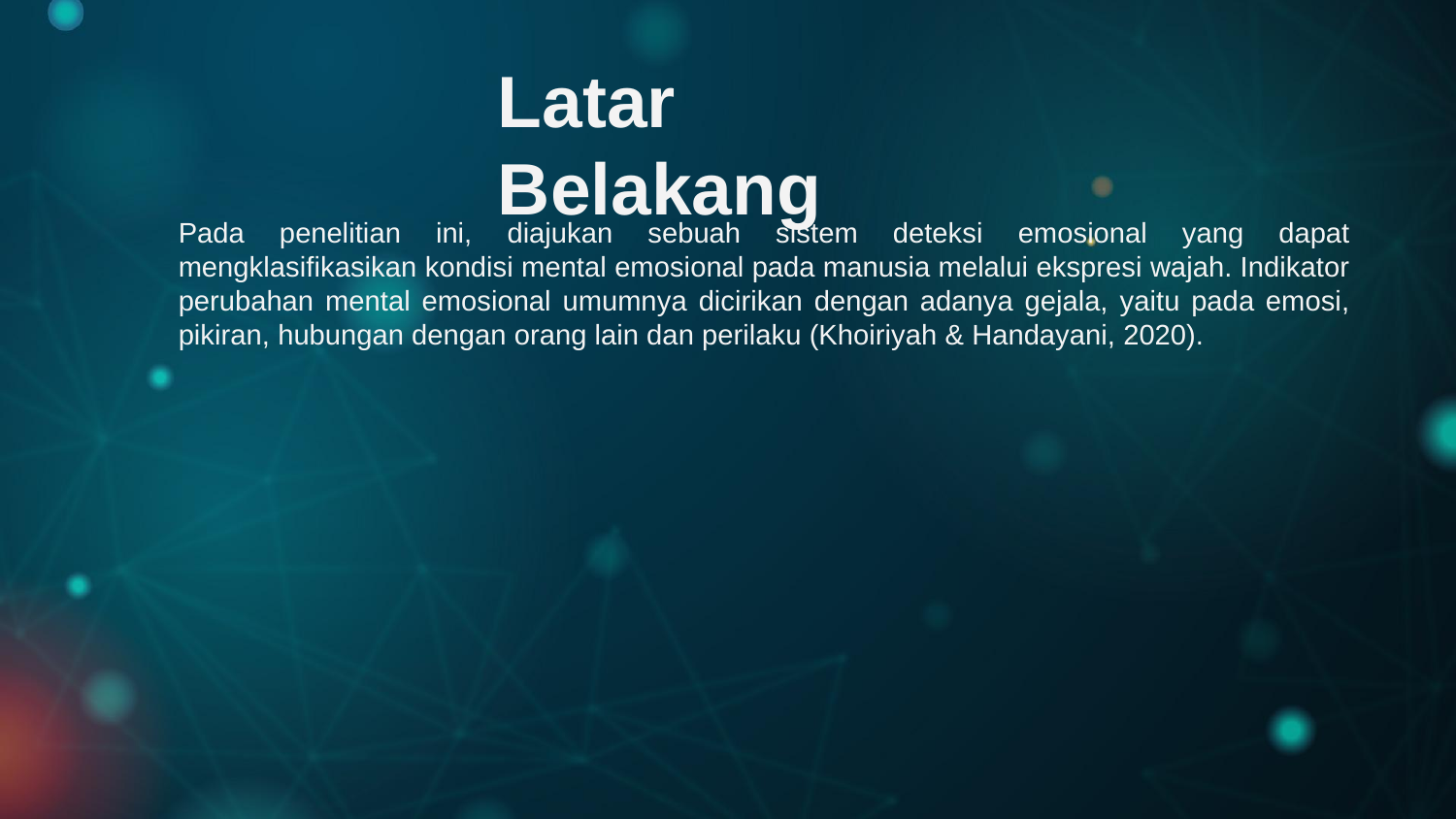

# Latar Belakang

Pada penelitian ini, diajukan sebuah sistem deteksi emosional yang dapat mengklasifikasikan kondisi mental emosional pada manusia melalui ekspresi wajah. Indikator perubahan mental emosional umumnya dicirikan dengan adanya gejala, yaitu pada emosi, pikiran, hubungan dengan orang lain dan perilaku (Khoiriyah & Handayani, 2020).